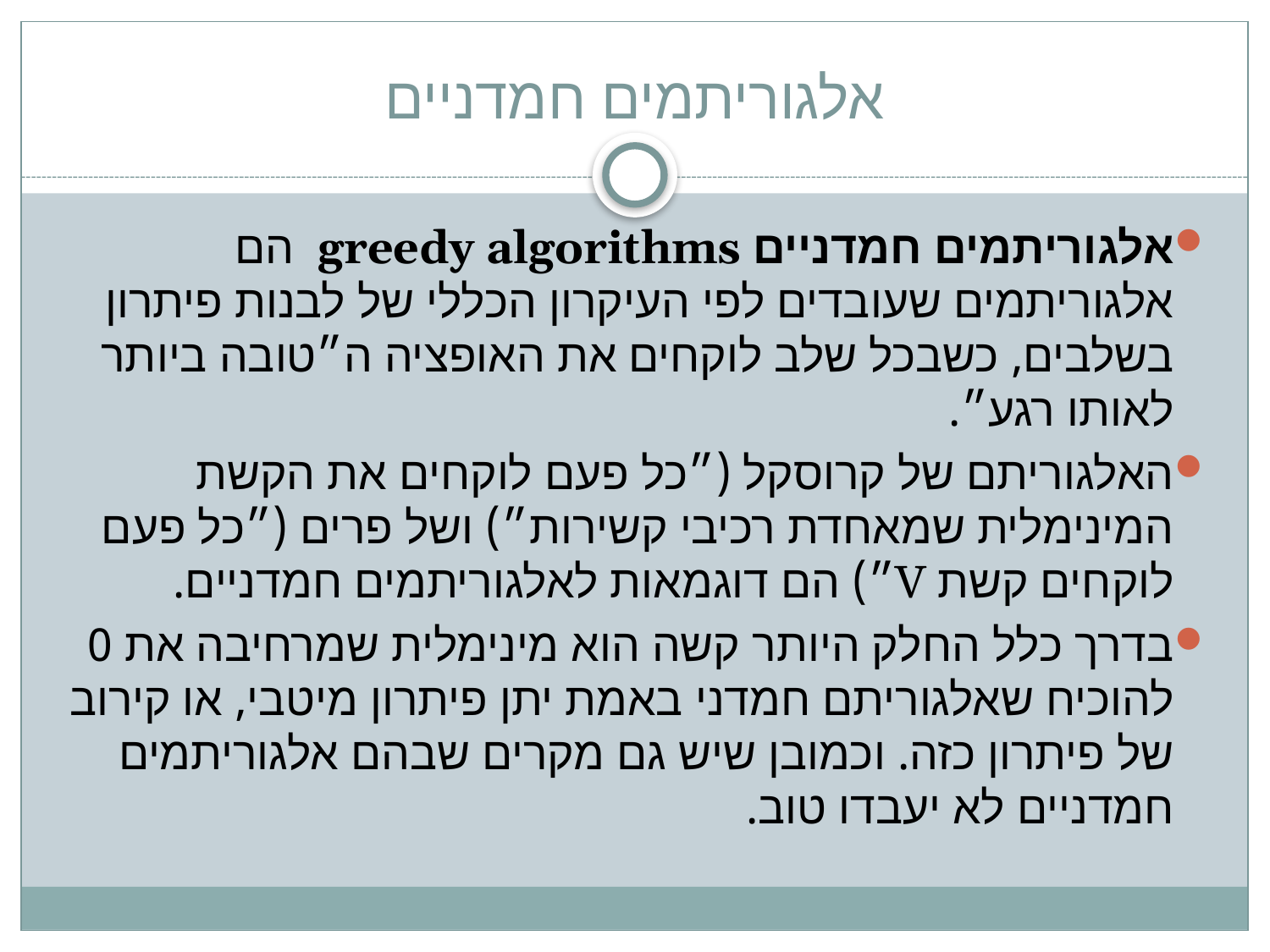

# אלגוריתמים חמדניים
אלגוריתמים חמדניים greedy algorithms  הם אלגוריתמים שעובדים לפי העיקרון הכללי של לבנות פיתרון בשלבים, כשבכל שלב לוקחים את האופציה ה״טובה ביותר לאותו רגע״.
האלגוריתם של קרוסקל (״כל פעם לוקחים את הקשת המינימלית שמאחדת רכיבי קשירות״) ושל פרים (״כל פעם לוקחים קשת V״) הם דוגמאות לאלגוריתמים חמדניים.
בדרך כלל החלק היותר קשה הוא מינימלית שמרחיבה את 0 להוכיח שאלגוריתם חמדני באמת יתן פיתרון מיטבי, או קירוב של פיתרון כזה. וכמובן שיש גם מקרים שבהם אלגוריתמים חמדניים לא יעבדו טוב.